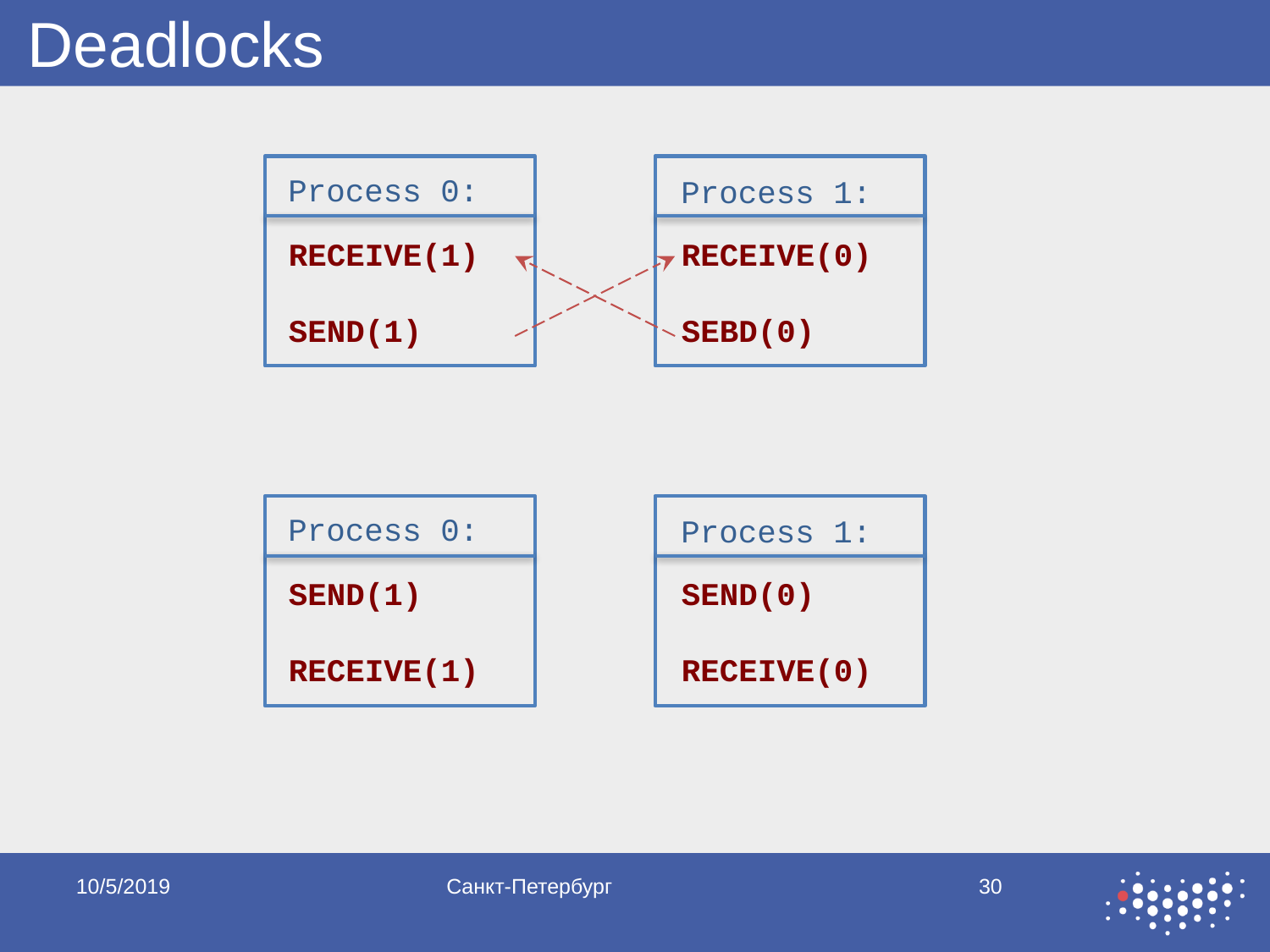

# Deadlocks

Process 0:
RECEIVE(1)

SEND(1)
Process 1:
RECEIVE(0)

SEBD(0)

Process 0:
SEND(1)

RECEIVE(1)
Process 1:
SEND(0)

RECEIVE(0)
10/5/2019
Санкт-Петербург
30